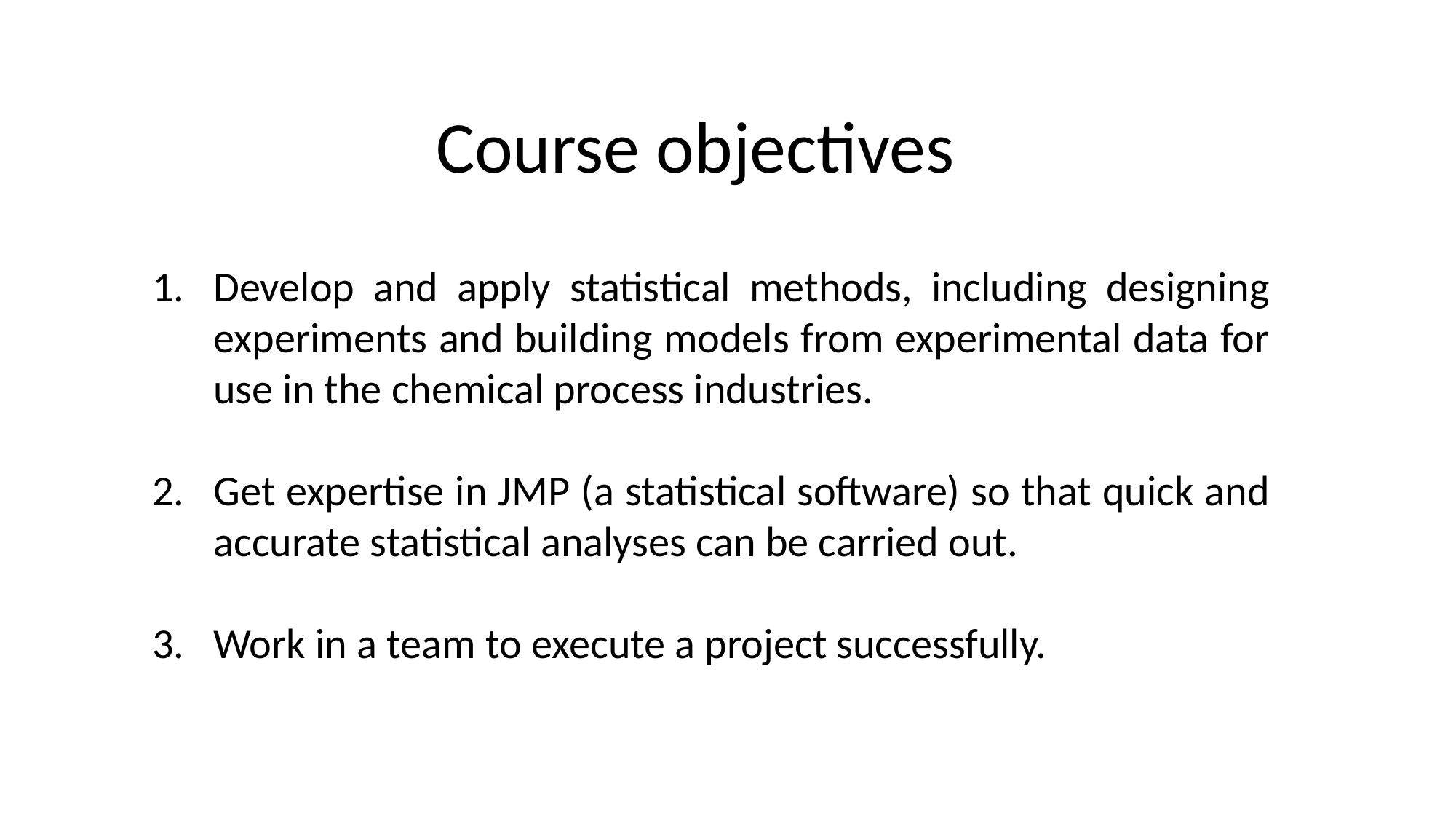

Course objectives
Develop and apply statistical methods, including designing experiments and building models from experimental data for use in the chemical process industries.

Get expertise in JMP (a statistical software) so that quick and accurate statistical analyses can be carried out.

Work in a team to execute a project successfully.